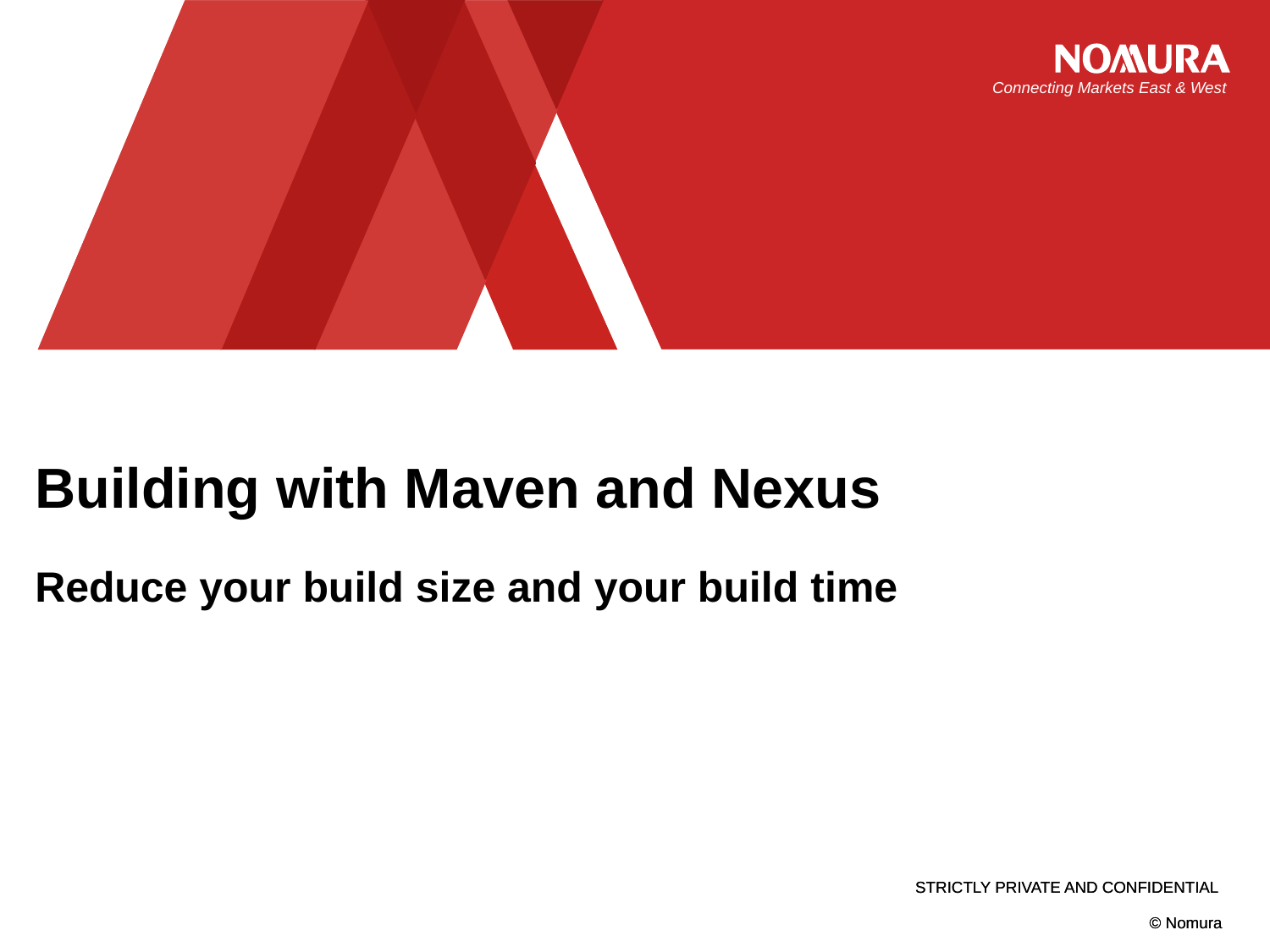

# Building with Maven and Nexus
Reduce your build size and your build time